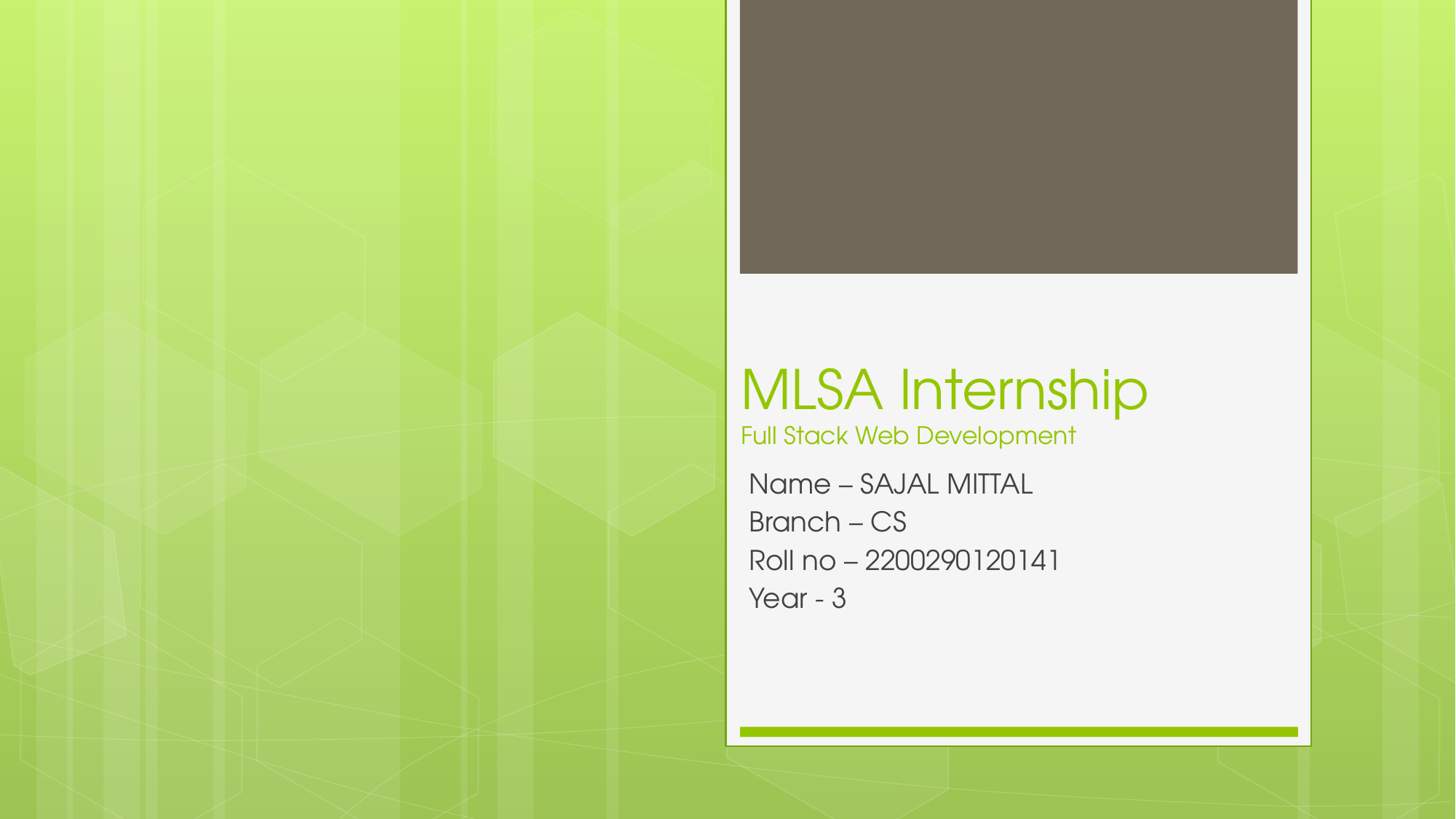

# MLSA Internship Full Stack Web Development
Name – SAJAL MITTAL
Branch – CS
Roll no – 2200290120141
Year - 3